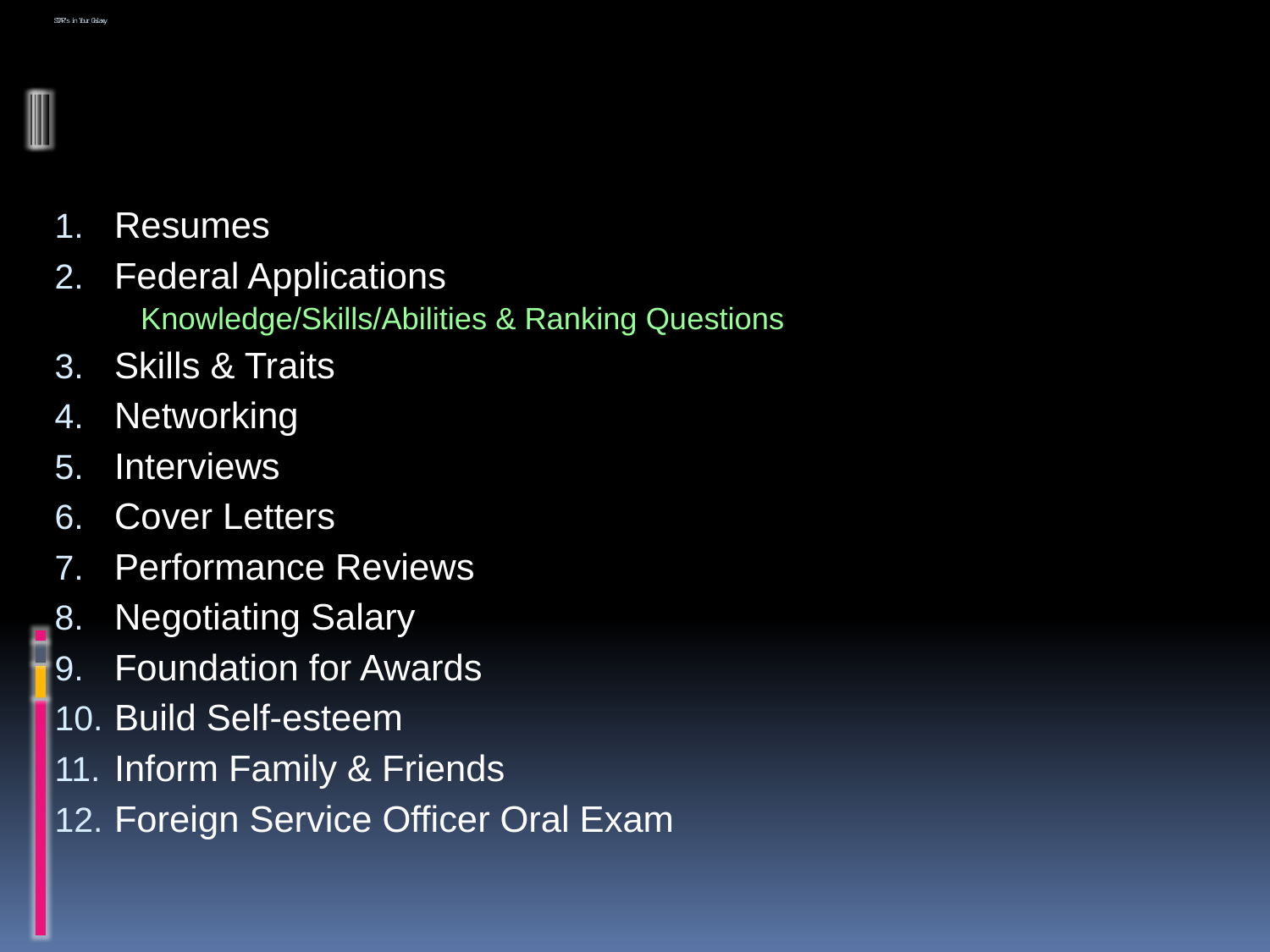

# STAR’s in Your Galaxy

Resumes
Federal Applications
    Knowledge/Skills/Abilities & Ranking Questions
Skills & Traits
Networking
Interviews
Cover Letters
Performance Reviews
Negotiating Salary
Foundation for Awards
Build Self-esteem
Inform Family & Friends
Foreign Service Officer Oral Exam